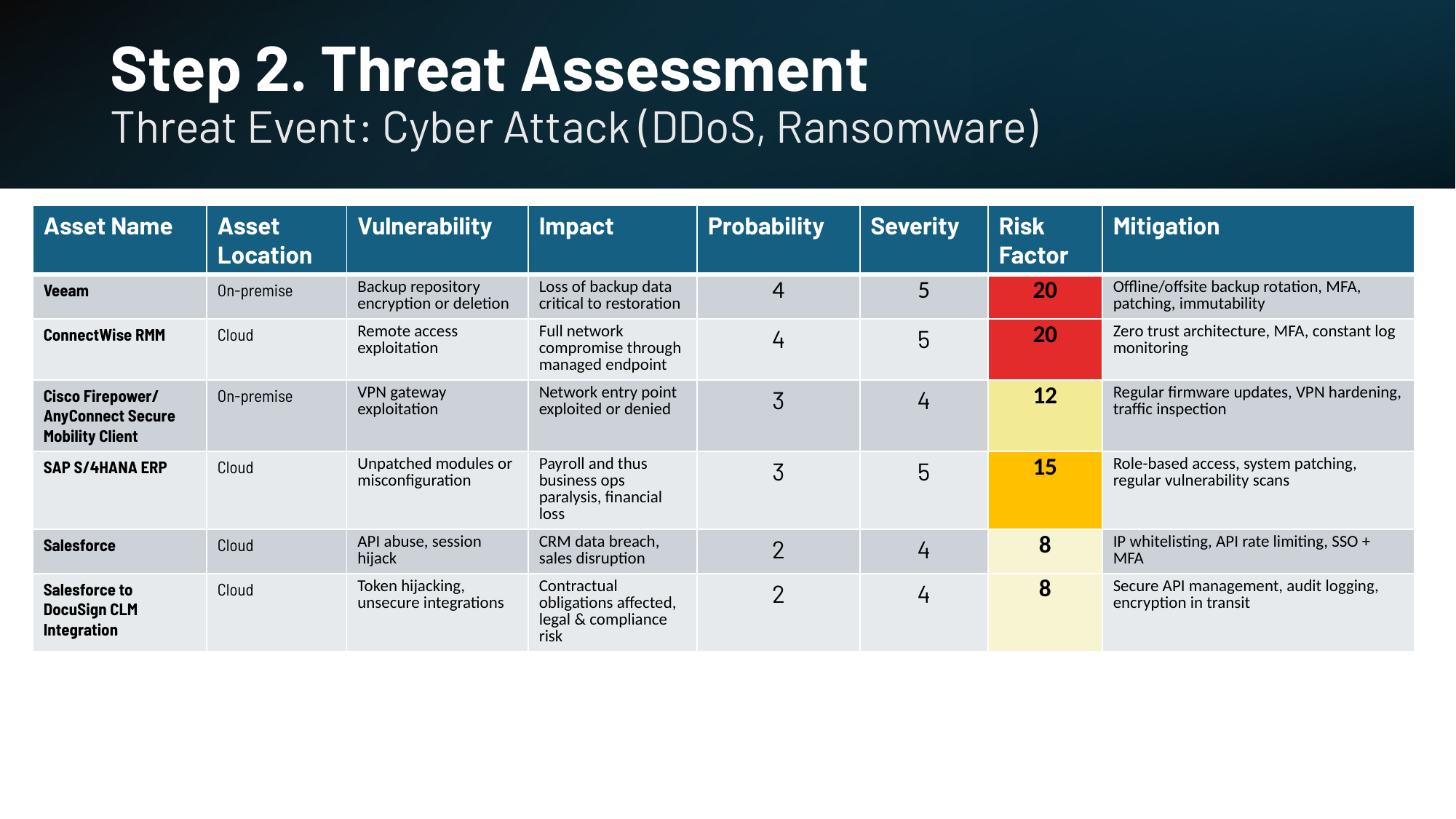

# Step 2. Threat Assessment Threat Event: Cyber Attack (DDoS, Ransomware)
| Asset Name | Asset Location | Vulnerability | Impact | Probability | Severity | Risk Factor | Mitigation |
| --- | --- | --- | --- | --- | --- | --- | --- |
| Veeam | On-premise | Backup repository encryption or deletion | Loss of backup data critical to restoration | 4 | 5 | 20 | Offline/offsite backup rotation, MFA, patching, immutability |
| ConnectWise RMM | Cloud | Remote access exploitation | Full network compromise through managed endpoint | 4 | 5 | 20 | Zero trust architecture, MFA, constant log monitoring |
| Cisco Firepower/ AnyConnect Secure Mobility Client | On-premise | VPN gateway exploitation | Network entry point exploited or denied | 3 | 4 | 12 | Regular firmware updates, VPN hardening, traffic inspection |
| SAP S/4HANA ERP | Cloud | Unpatched modules or misconfiguration | Payroll and thus business ops paralysis, financial loss | 3 | 5 | 15 | Role-based access, system patching, regular vulnerability scans |
| Salesforce | Cloud | API abuse, session hijack | CRM data breach, sales disruption | 2 | 4 | 8 | IP whitelisting, API rate limiting, SSO + MFA |
| Salesforce to DocuSign CLM Integration | Cloud | Token hijacking, unsecure integrations | Contractual obligations affected, legal & compliance risk | 2 | 4 | 8 | Secure API management, audit logging, encryption in transit |
19